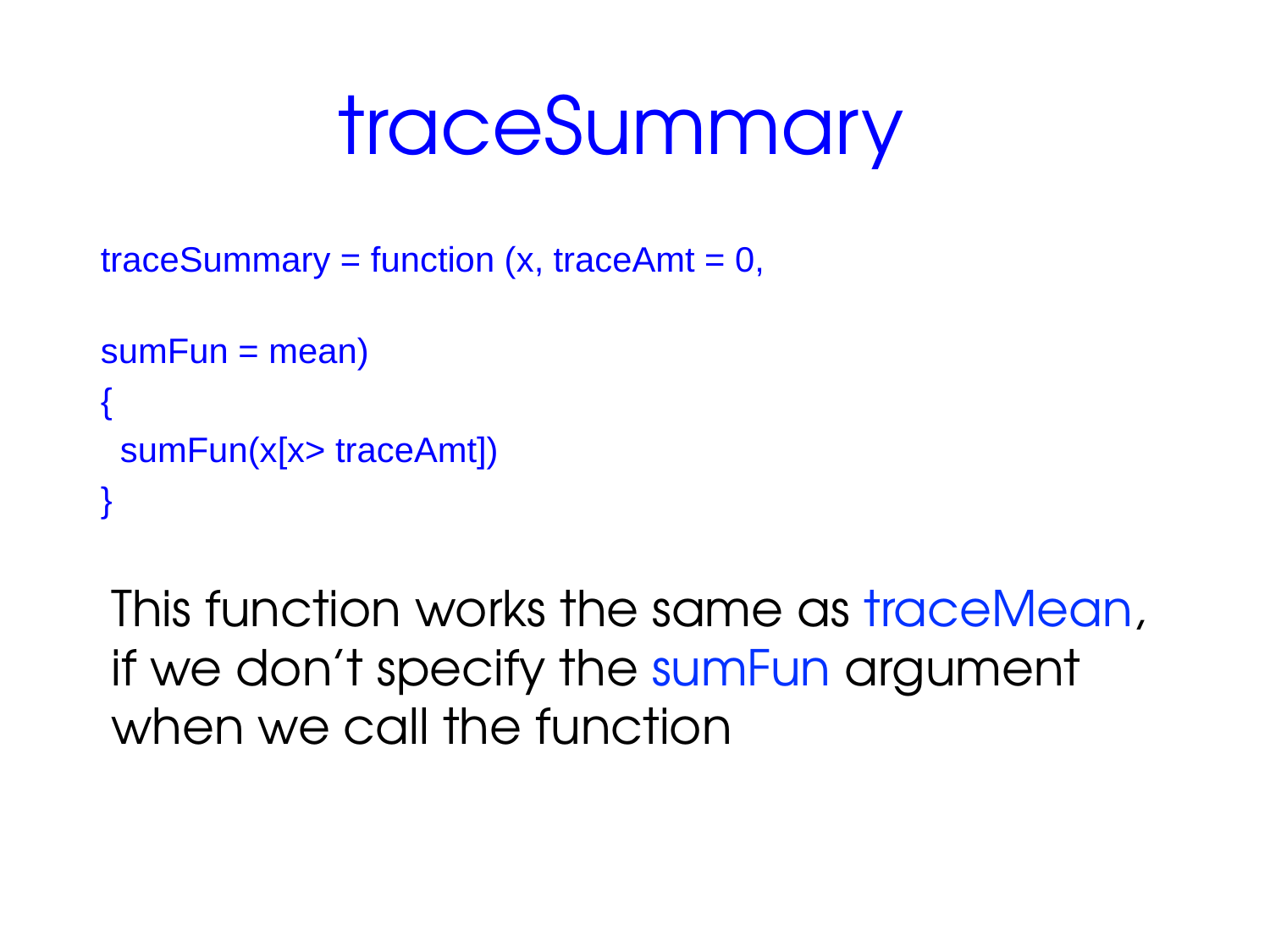

# traceSummary
traceSummary = function (x, traceAmt = 0,
								 sumFun = mean)
{
  sumFun(x[x> traceAmt])
}

This function works the same as traceMean, if we don’t specify the sumFun argument when we call the function